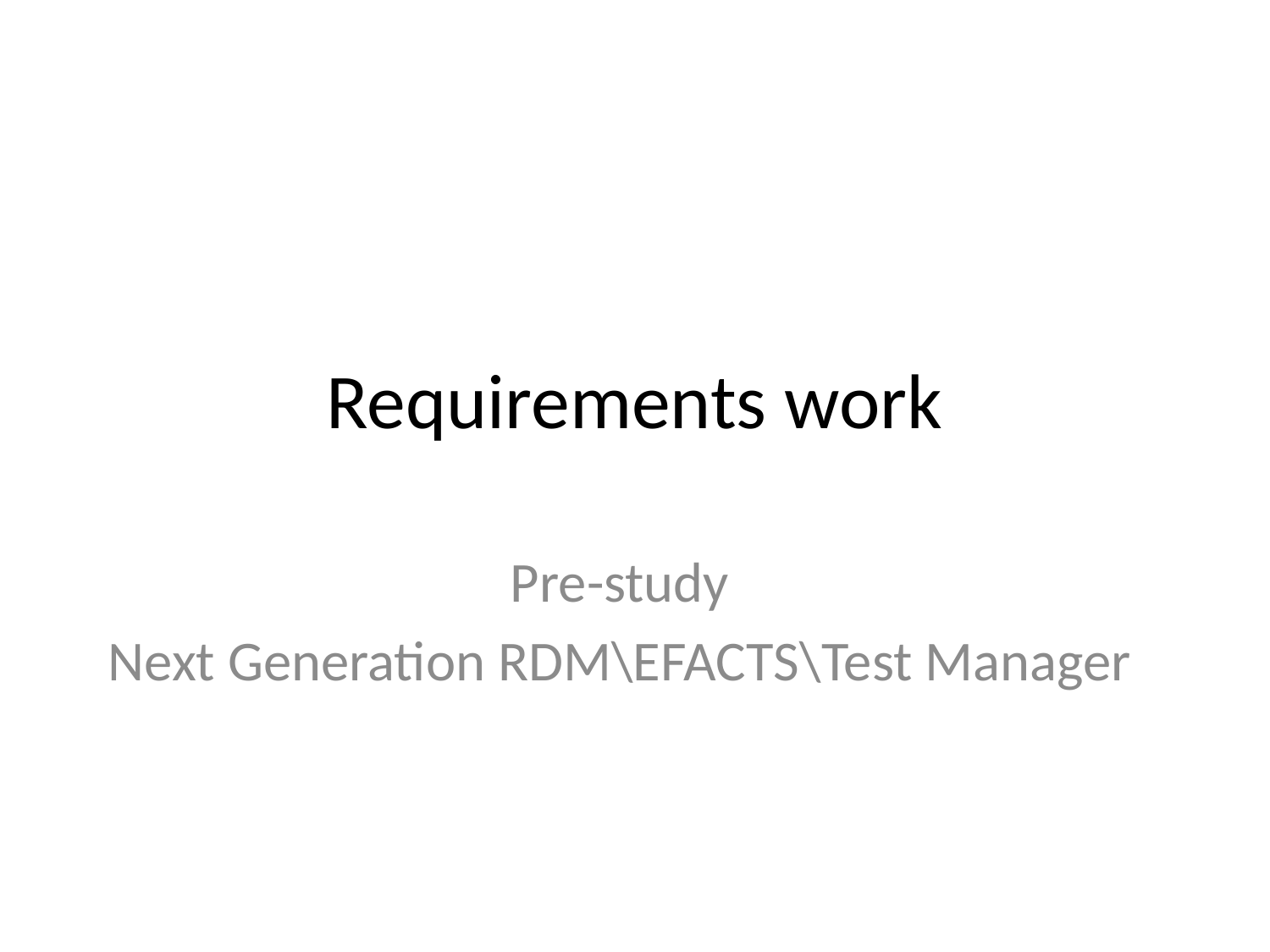

# Requirements work
Pre-study
Next Generation RDM\EFACTS\Test Manager